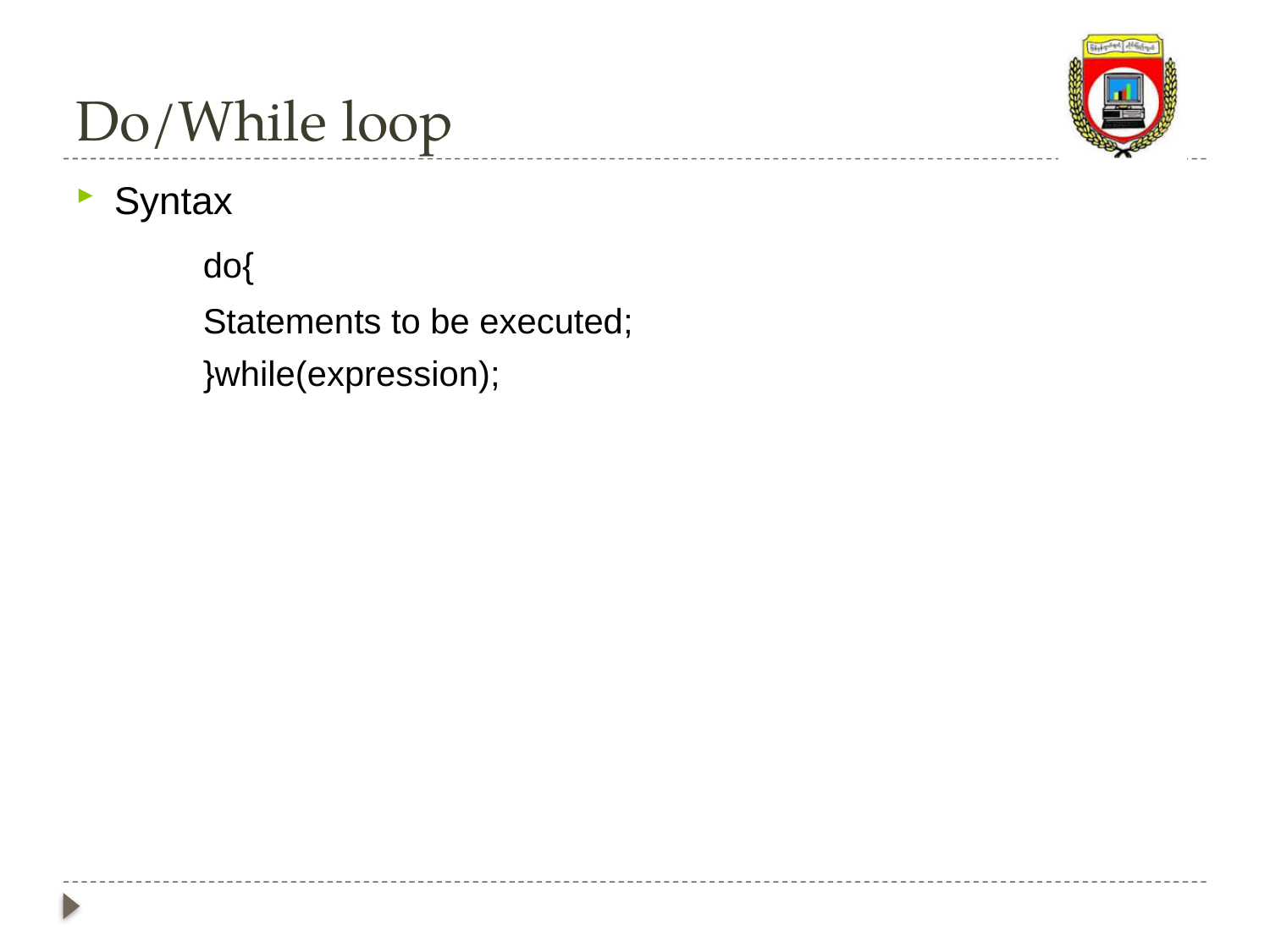

# Do/While loop
Syntax
	do{
	Statements to be executed;
	}while(expression);